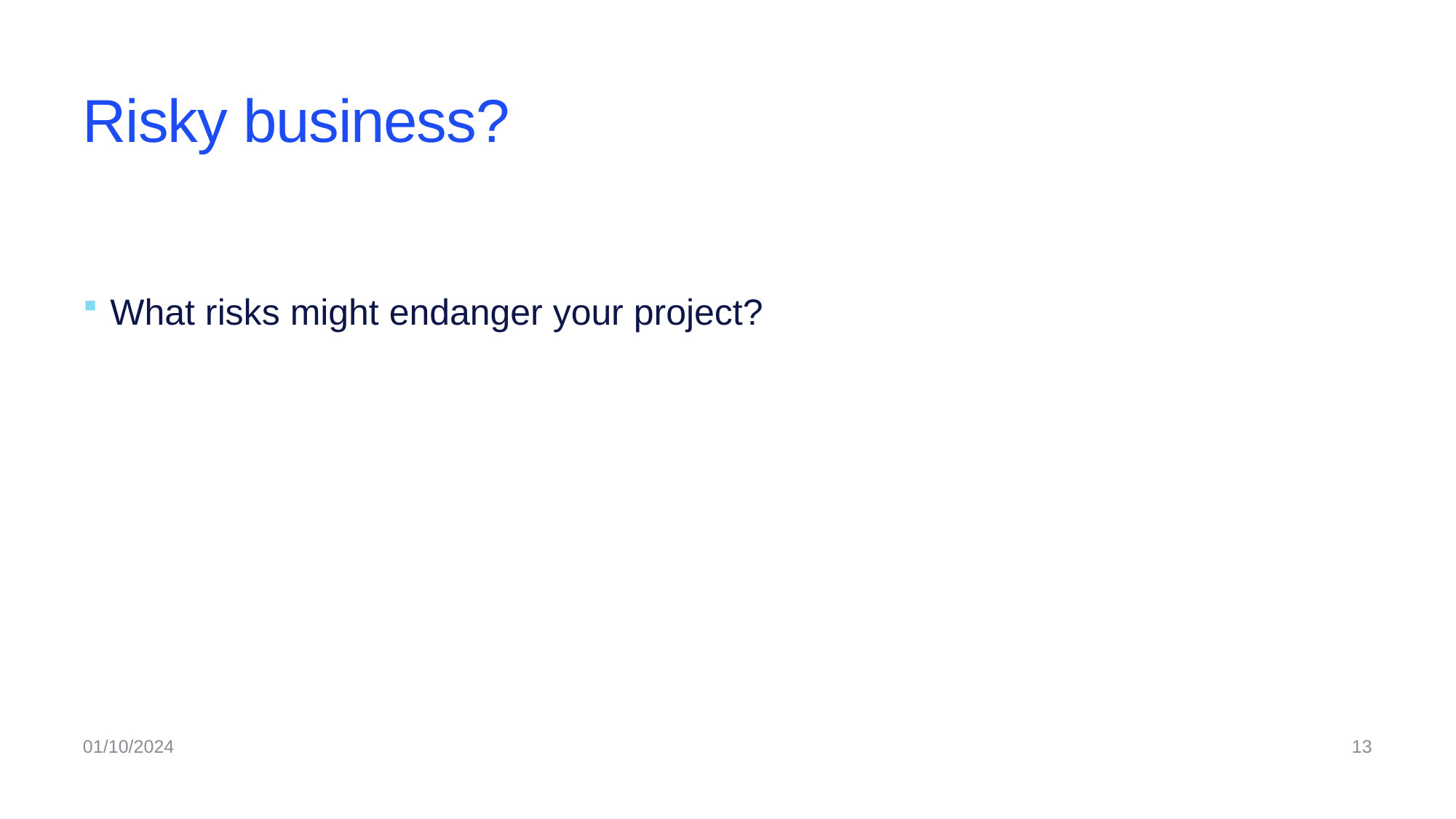

# Risky business?

What risks might endanger your project?

01/10/2024
13